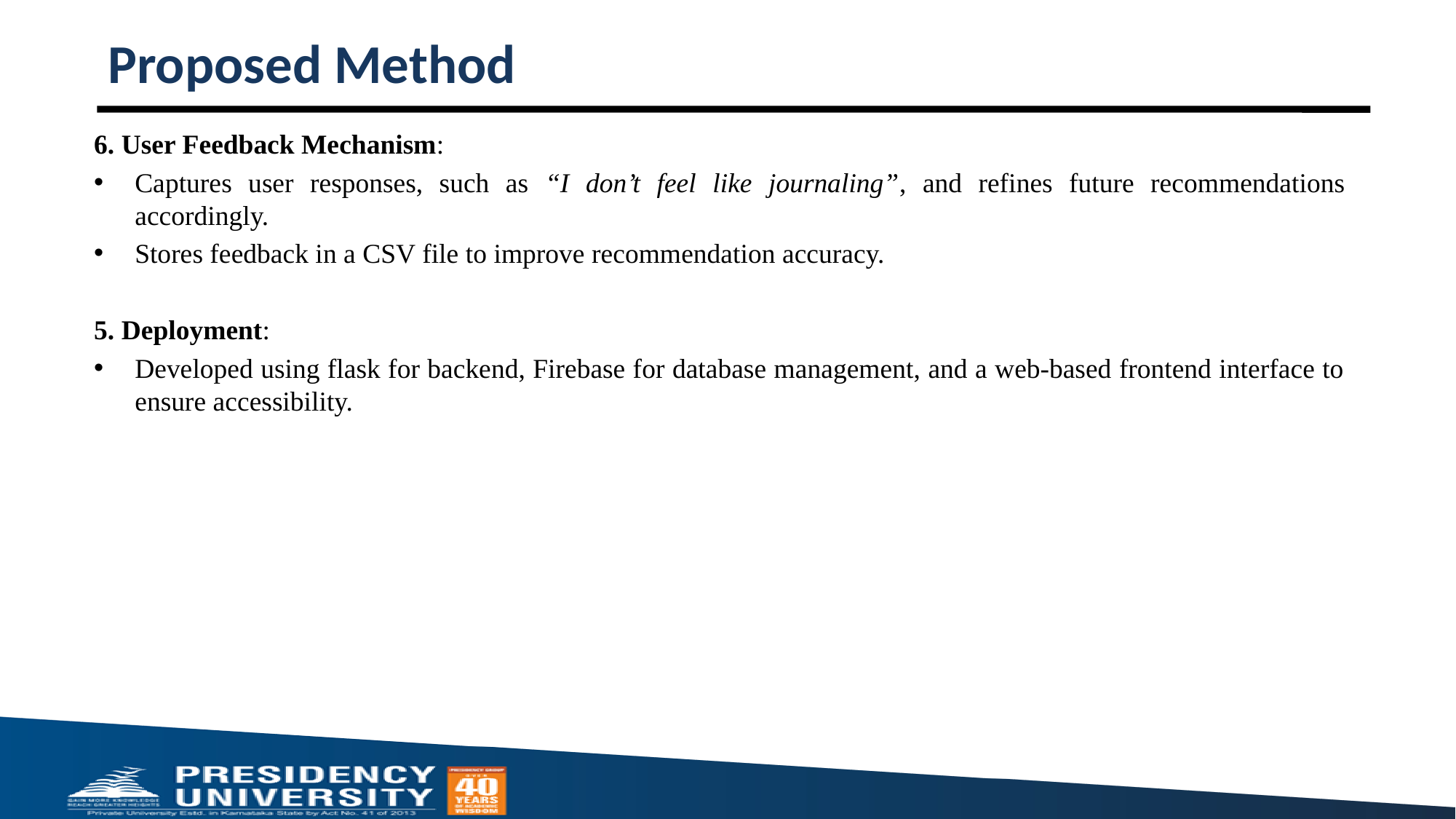

# Proposed Method
6. User Feedback Mechanism:
Captures user responses, such as “I don’t feel like journaling”, and refines future recommendations accordingly.
Stores feedback in a CSV file to improve recommendation accuracy.

5. Deployment:
Developed using flask for backend, Firebase for database management, and a web-based frontend interface to ensure accessibility.